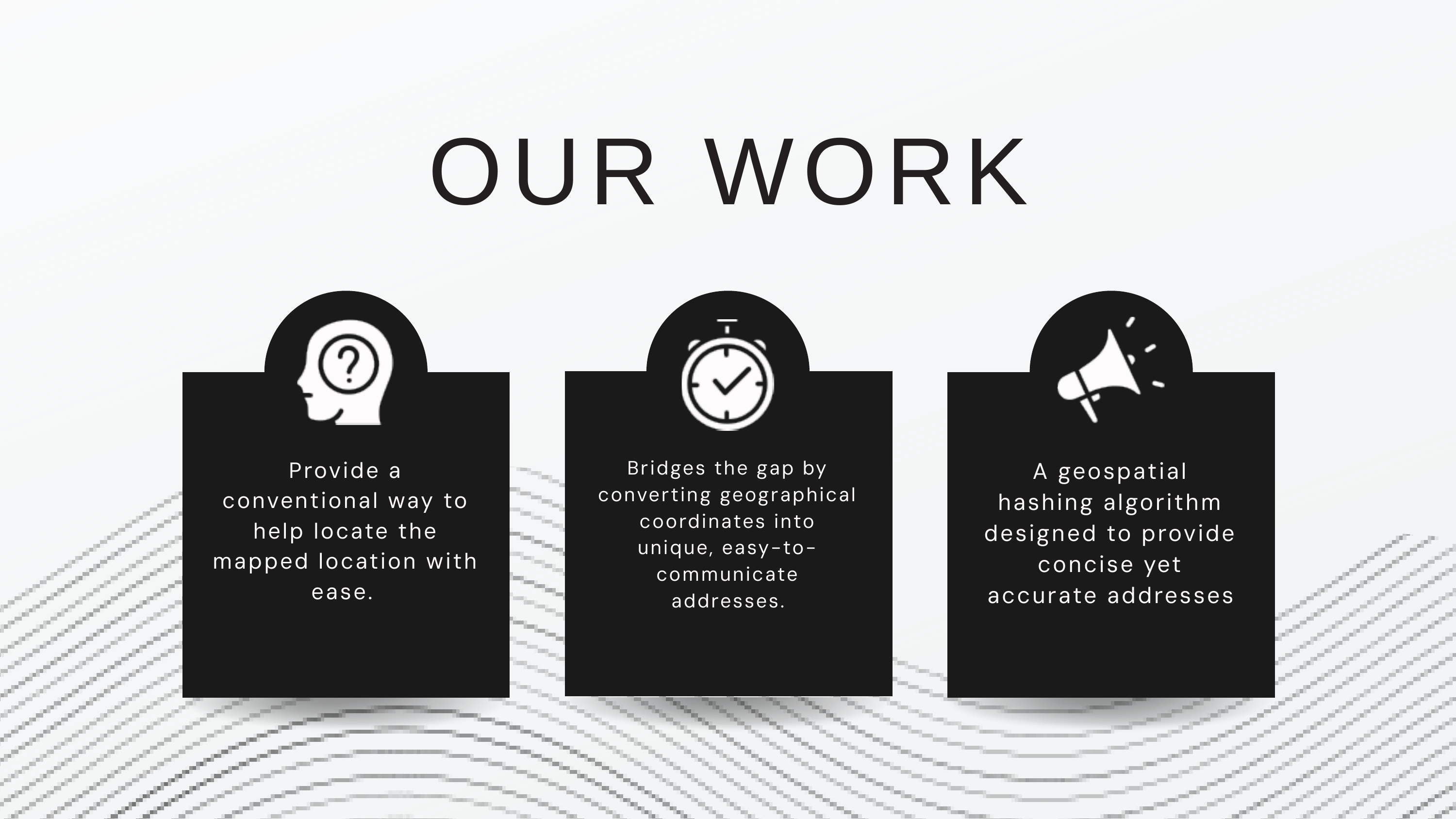

OUR WORK

Provide a conventional way to help locate the mapped location with ease.

Bridges the gap by converting geographical coordinates into unique, easy-to-communicate addresses.
A geospatial hashing algorithm designed to provide concise yet accurate addresses